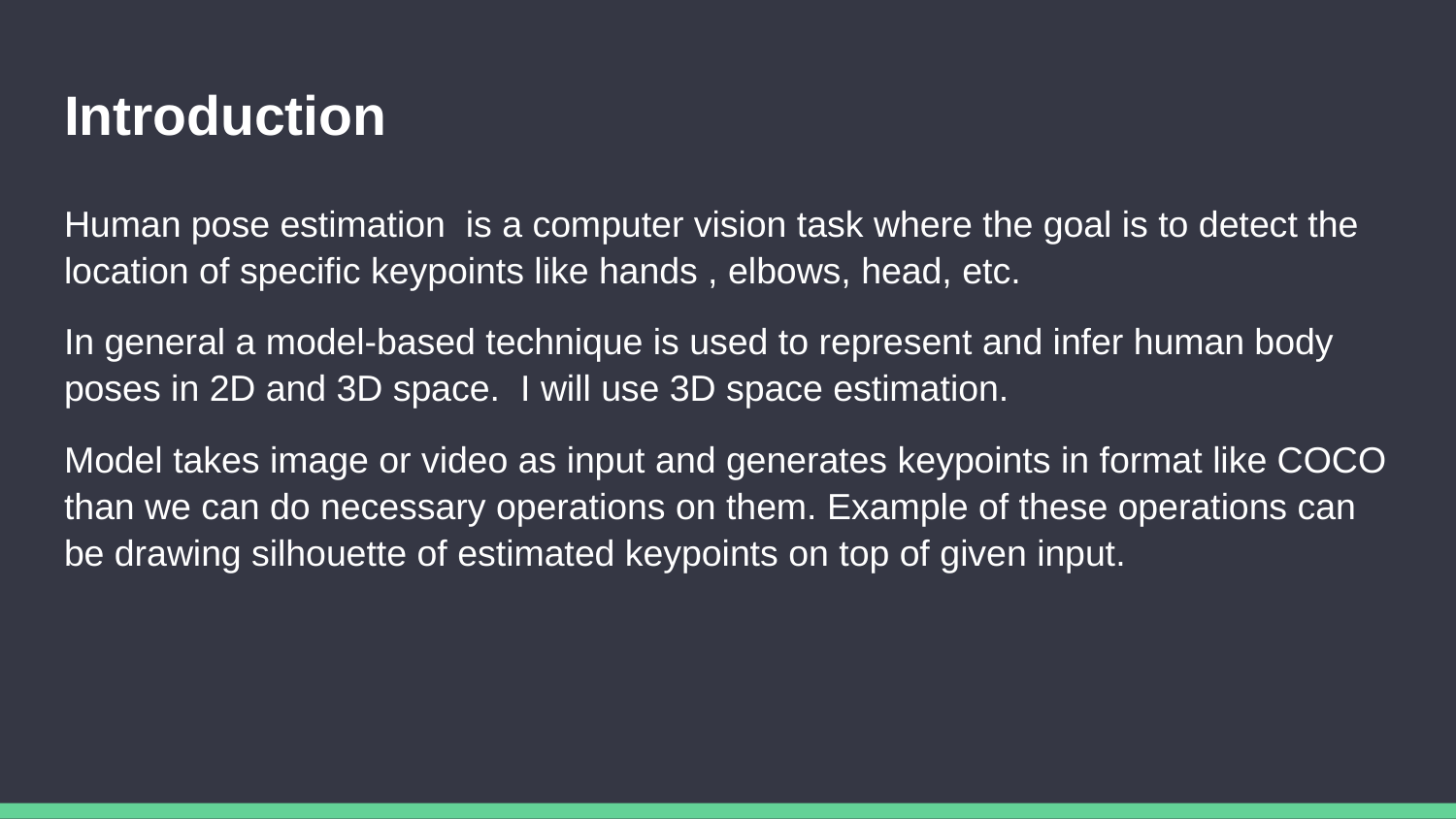

# Introduction
Human pose estimation  is a computer vision task where the goal is to detect the location of specific keypoints like hands , elbows, head, etc.
In general a model-based technique is used to represent and infer human body poses in 2D and 3D space.  I will use 3D space estimation.
Model takes image or video as input and generates keypoints in format like COCO than we can do necessary operations on them. Example of these operations can be drawing silhouette of estimated keypoints on top of given input.